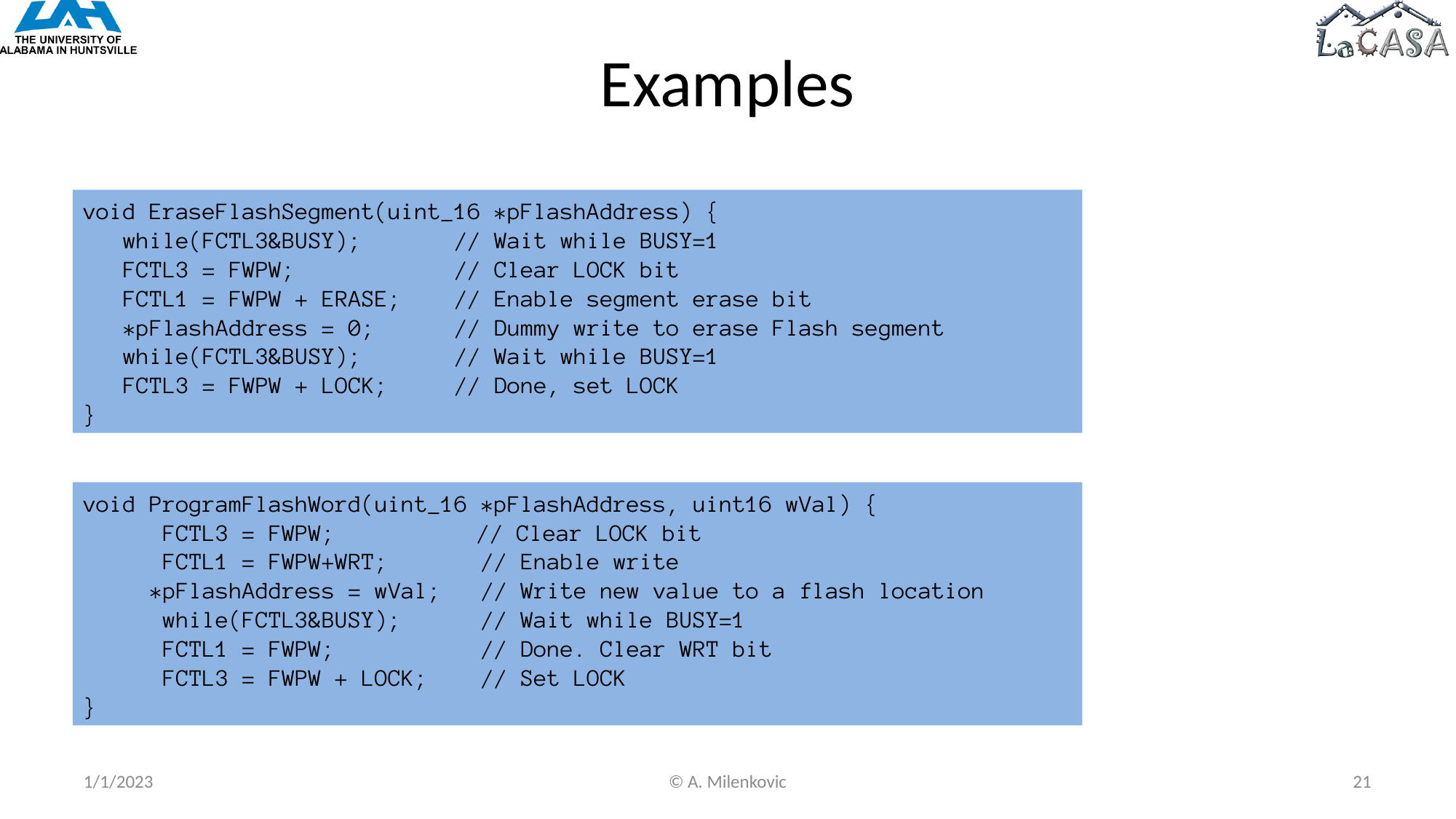

# Examples

void EraseFlashSegment(uint_16 *pFlashAddress) {
   while(FCTL3&BUSY);       // Wait while BUSY=1
   FCTL3 = FWPW;            // Clear LOCK bit
   FCTL1 = FWPW + ERASE;    // Enable segment erase bit
   *pFlashAddress = 0;      // Dummy write to erase Flash segment
   while(FCTL3&BUSY);       // Wait while BUSY=1
   FCTL3 = FWPW + LOCK;     // Done, set LOCK
}
void ProgramFlashWord(uint_16 *pFlashAddress, uint16 wVal) {
      FCTL3 = FWPW;    	     // Clear LOCK bit
      FCTL1 = FWPW+WRT;       // Enable write
     *pFlashAddress = wVal;   // Write new value to a flash location
      while(FCTL3&BUSY);      // Wait while BUSY=1
      FCTL1 = FWPW;           // Done. Clear WRT bit
      FCTL3 = FWPW + LOCK;    // Set LOCK
}
1/1/2023
© A. Milenkovic
21